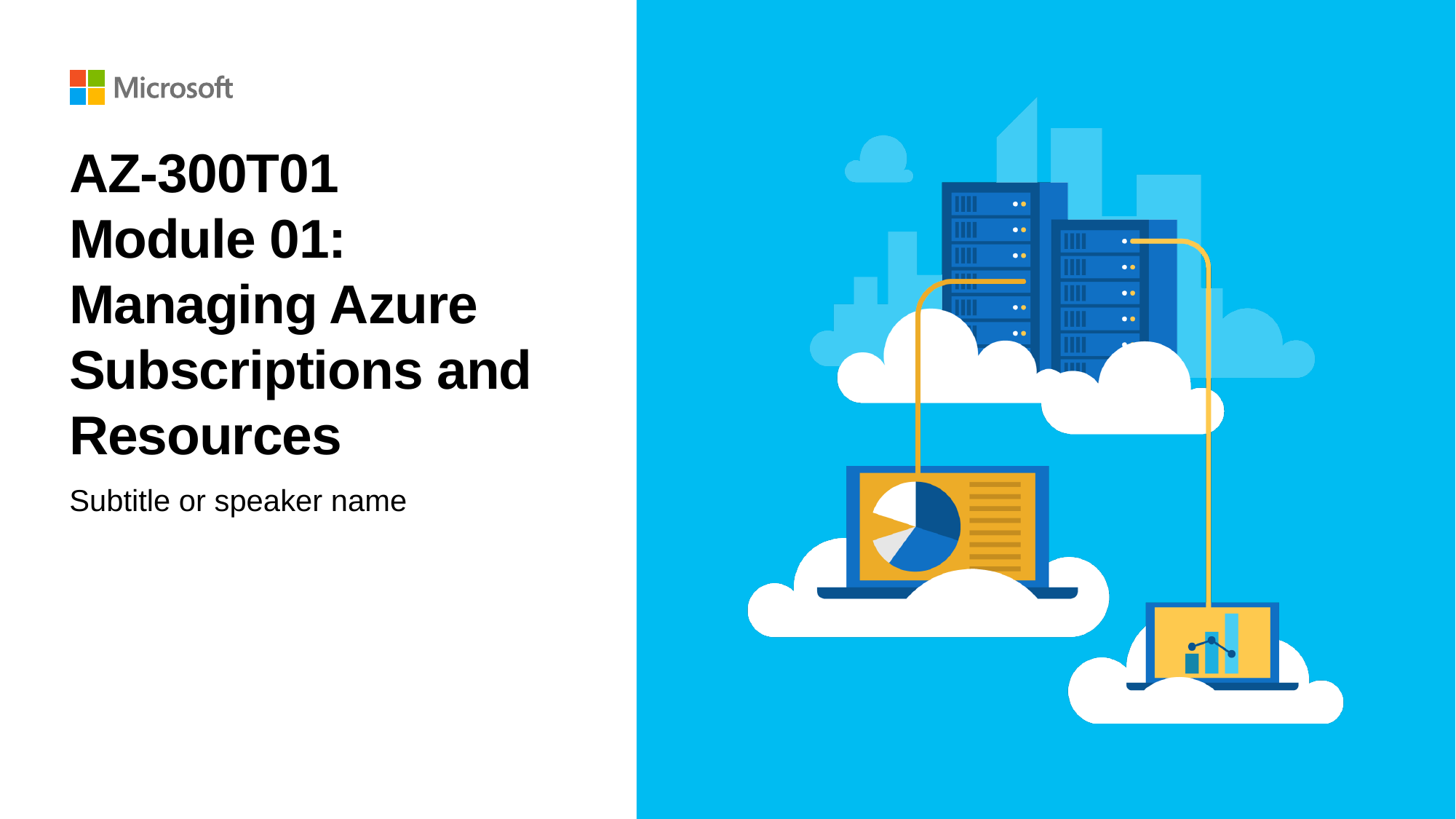

# AZ-300T01 Module 01: Managing Azure Subscriptions and Resources
Subtitle or speaker name